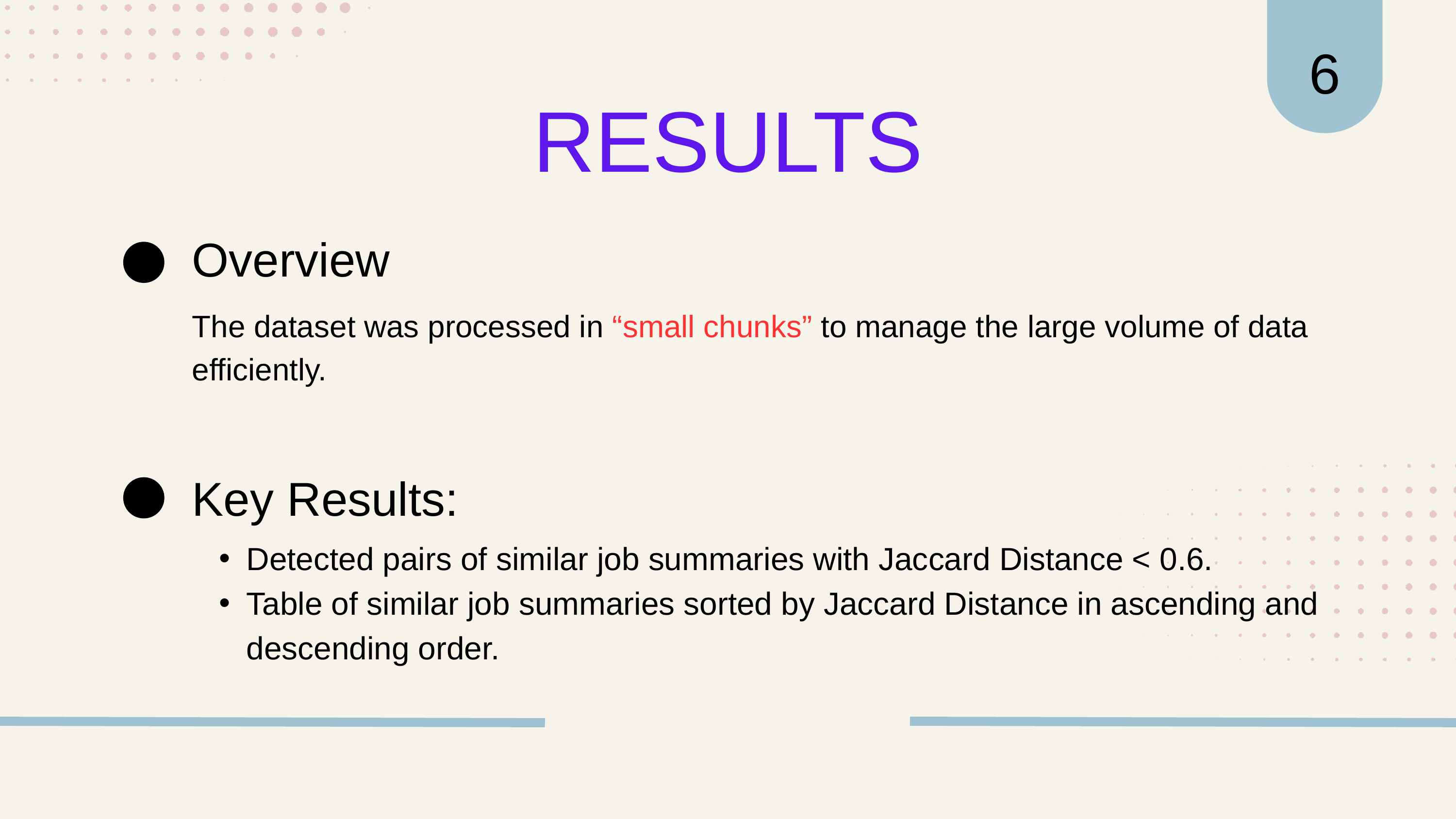

6

RESULTS
Overview

The dataset was processed in “small chunks” to manage the large volume of data efficiently.
Key Results:

Detected pairs of similar job summaries with Jaccard Distance < 0.6.
Table of similar job summaries sorted by Jaccard Distance in ascending and descending order.